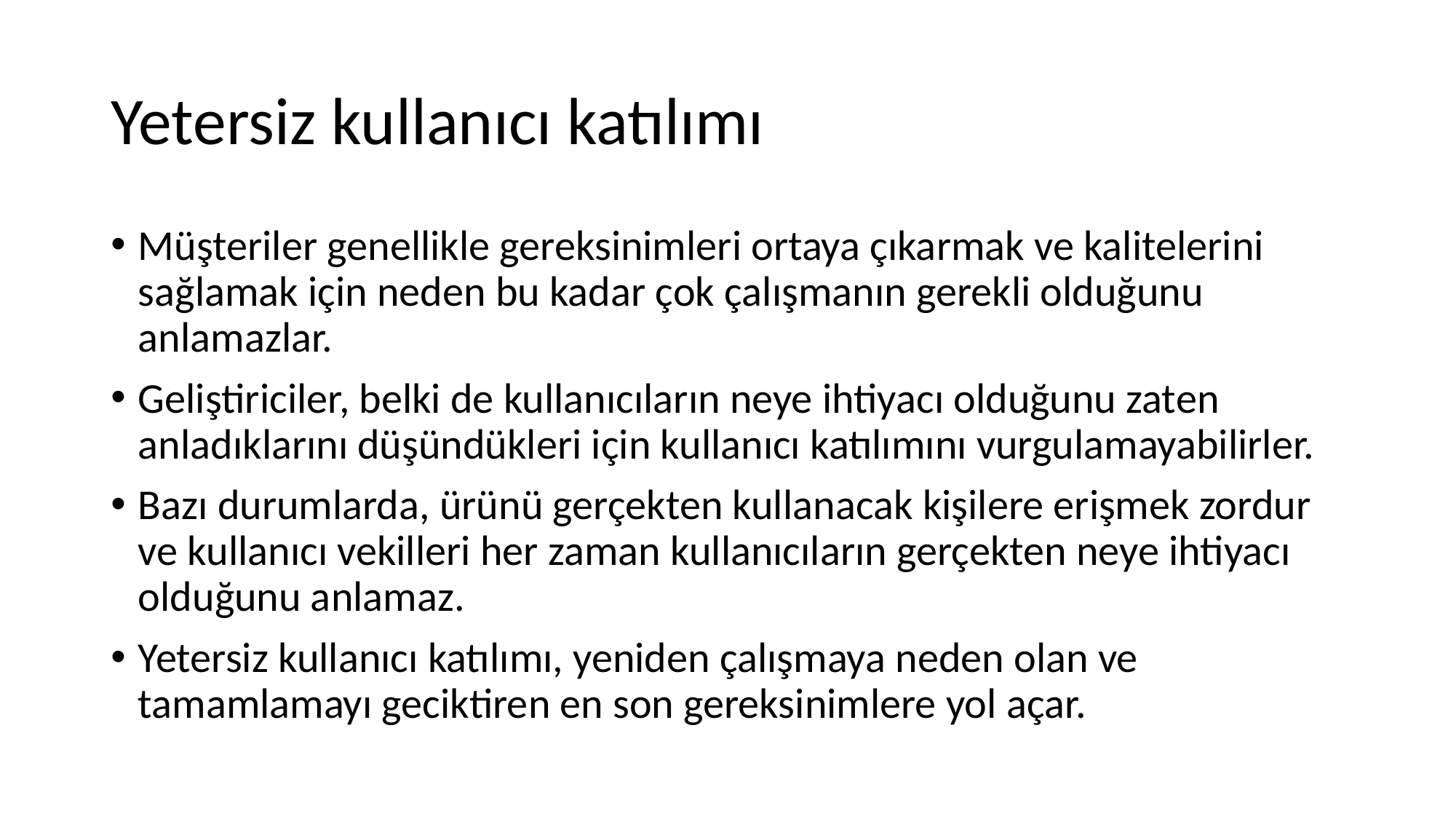

# Yetersiz kullanıcı katılımı
Müşteriler genellikle gereksinimleri ortaya çıkarmak ve kalitelerini sağlamak için neden bu kadar çok çalışmanın gerekli olduğunu anlamazlar.
Geliştiriciler, belki de kullanıcıların neye ihtiyacı olduğunu zaten anladıklarını düşündükleri için kullanıcı katılımını vurgulamayabilirler.
Bazı durumlarda, ürünü gerçekten kullanacak kişilere erişmek zordur ve kullanıcı vekilleri her zaman kullanıcıların gerçekten neye ihtiyacı olduğunu anlamaz.
Yetersiz kullanıcı katılımı, yeniden çalışmaya neden olan ve tamamlamayı geciktiren en son gereksinimlere yol açar.